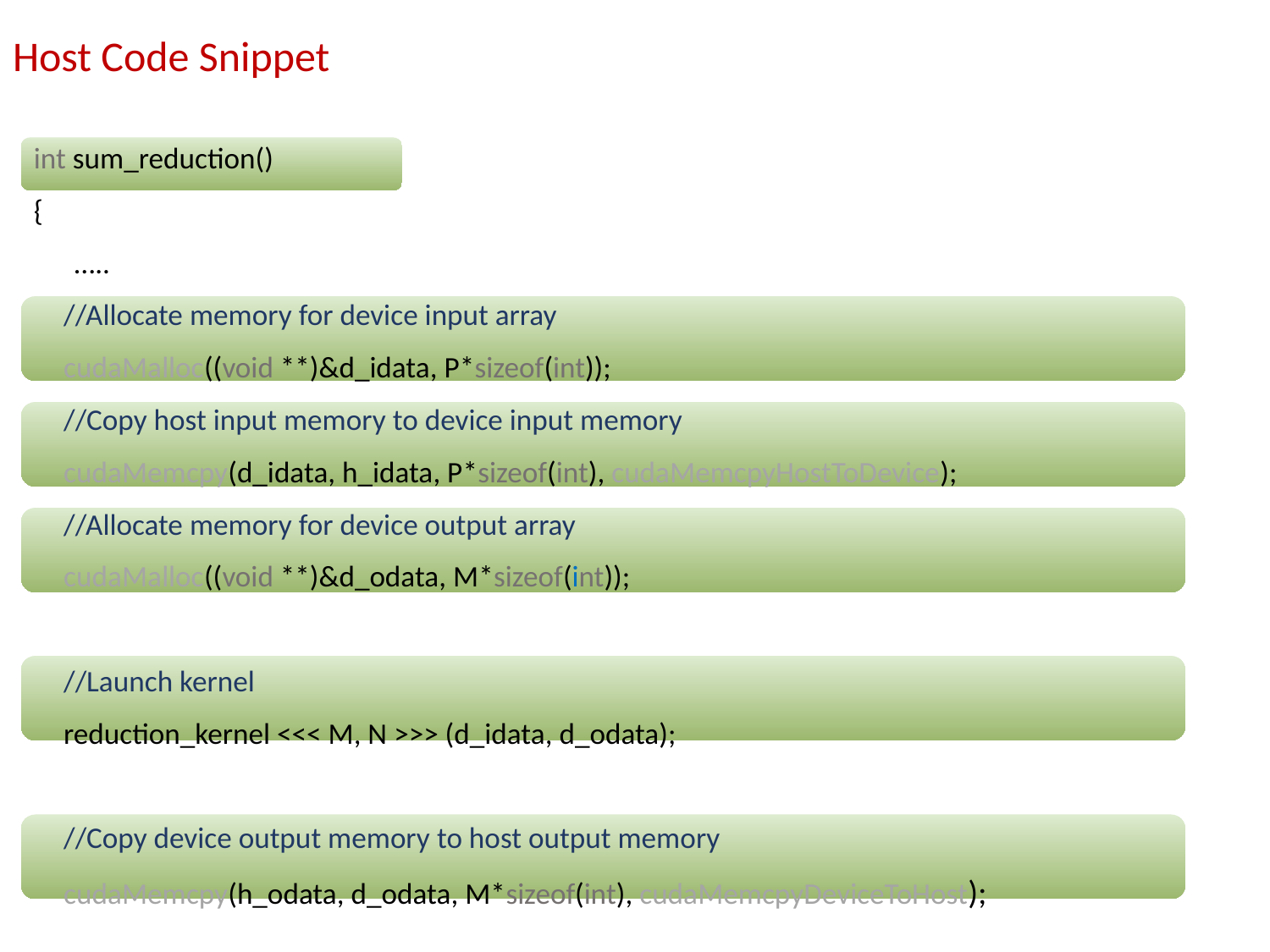

# Host Code Snippet
int sum_reduction()
{
      …..
	//Allocate memory for device input array
 	cudaMalloc((void **)&d_idata, P*sizeof(int));
	//Copy host input memory to device input memory
	cudaMemcpy(d_idata, h_idata, P*sizeof(int), cudaMemcpyHostToDevice);
	//Allocate memory for device output array
	cudaMalloc((void **)&d_odata, M*sizeof(int));

	//Launch kernel
	reduction_kernel <<< M, N >>> (d_idata, d_odata);

	//Copy device output memory to host output memory
	cudaMemcpy(h_odata, d_odata, M*sizeof(int), cudaMemcpyDeviceToHost);